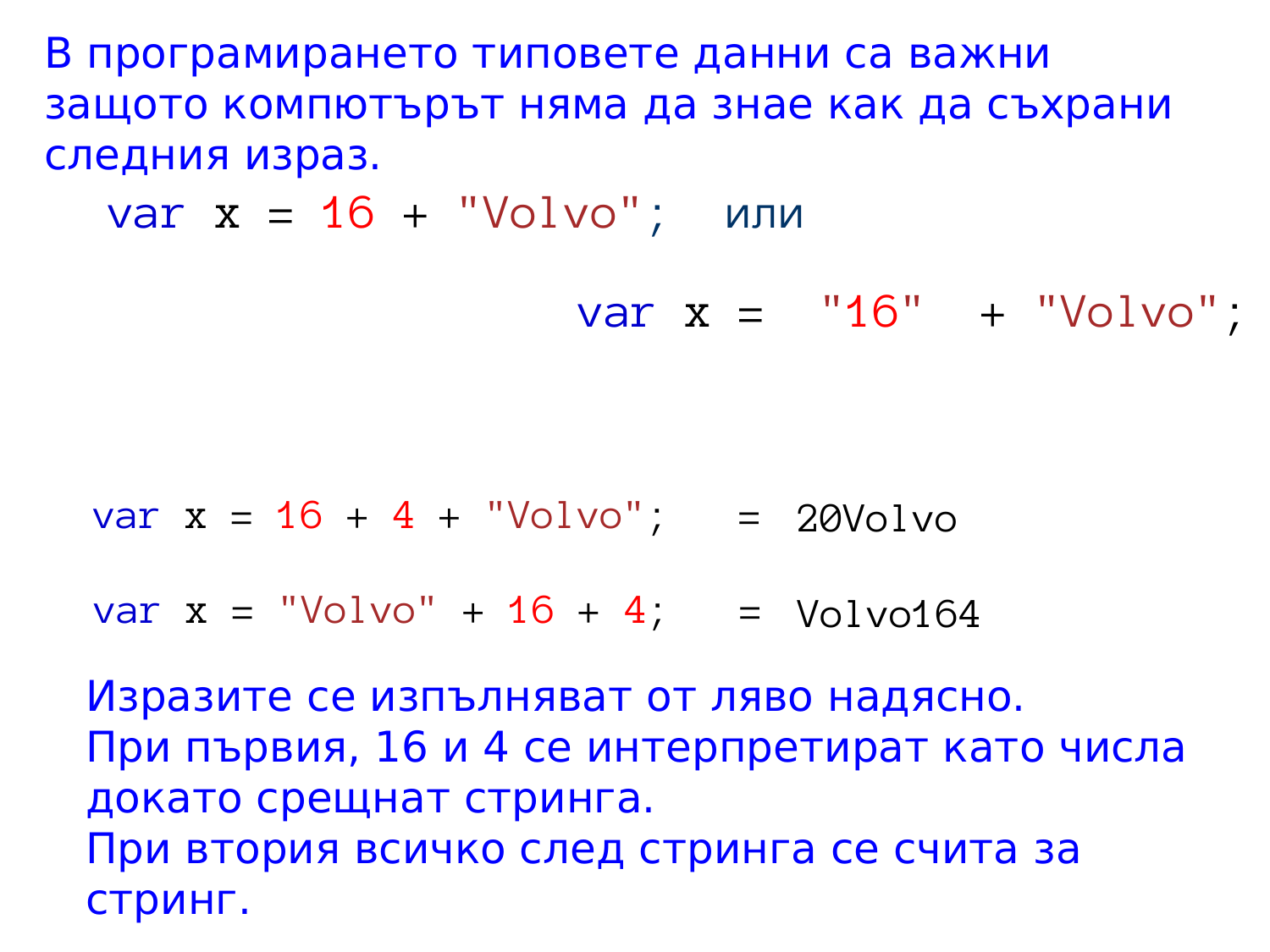

В програмирането типовете данни са важни защото компютърът няма да знае как да съхрани следния израз.
var x = 16 + "Volvo";  или
var x =  "16"  + "Volvo";
var x = 16 + 4 + "Volvo";   =
20Volvo
var x = "Volvo" + 16 + 4;   =
Volvo164
Изразите се изпълняват от ляво надясно.
При първия, 16 и 4 се интерпретират като числа докато срещнат стринга.
При втория всичко след стринга се счита за стринг.
10